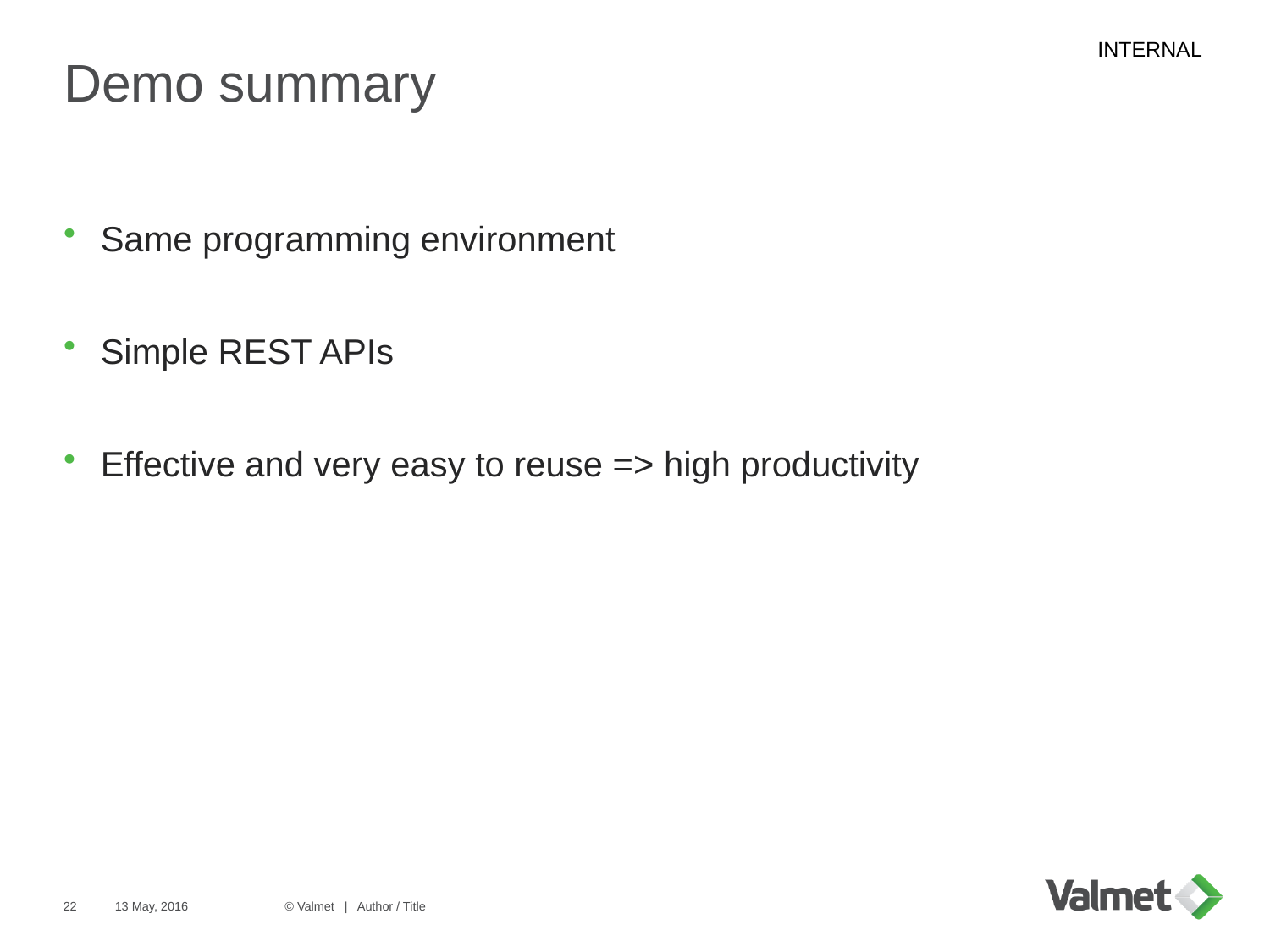

# Demo summary

Same programming environment

Simple REST APIs

Effective and very easy to reuse => high productivity
22
13 May, 2016
© Valmet   |   Author / Title